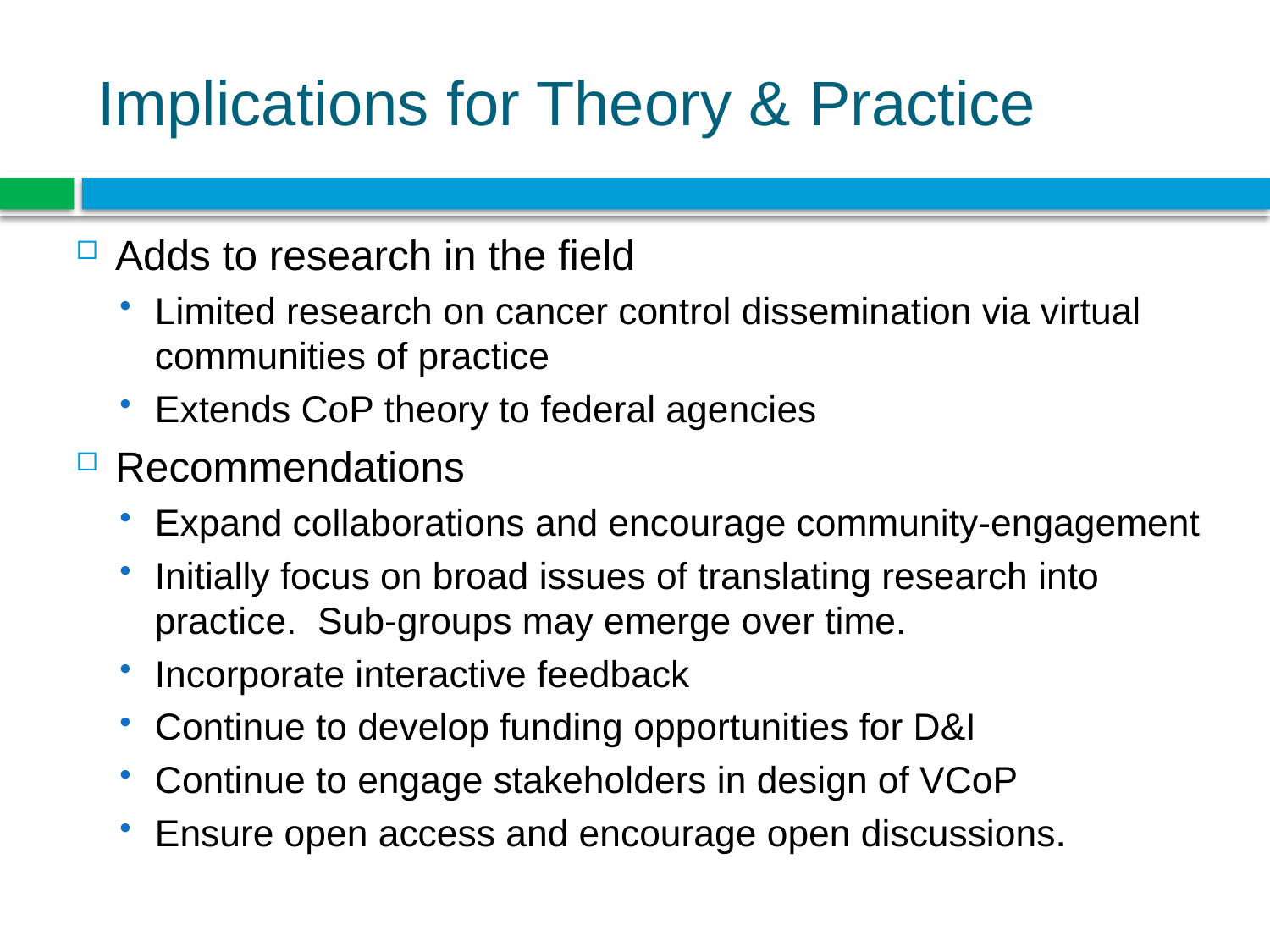

# Implications for Theory & Practice
Adds to research in the field
Limited research on cancer control dissemination via virtual communities of practice
Extends CoP theory to federal agencies
Recommendations
Expand collaborations and encourage community-engagement
Initially focus on broad issues of translating research into practice.  Sub-groups may emerge over time.
Incorporate interactive feedback
Continue to develop funding opportunities for D&I
Continue to engage stakeholders in design of VCoP
Ensure open access and encourage open discussions.